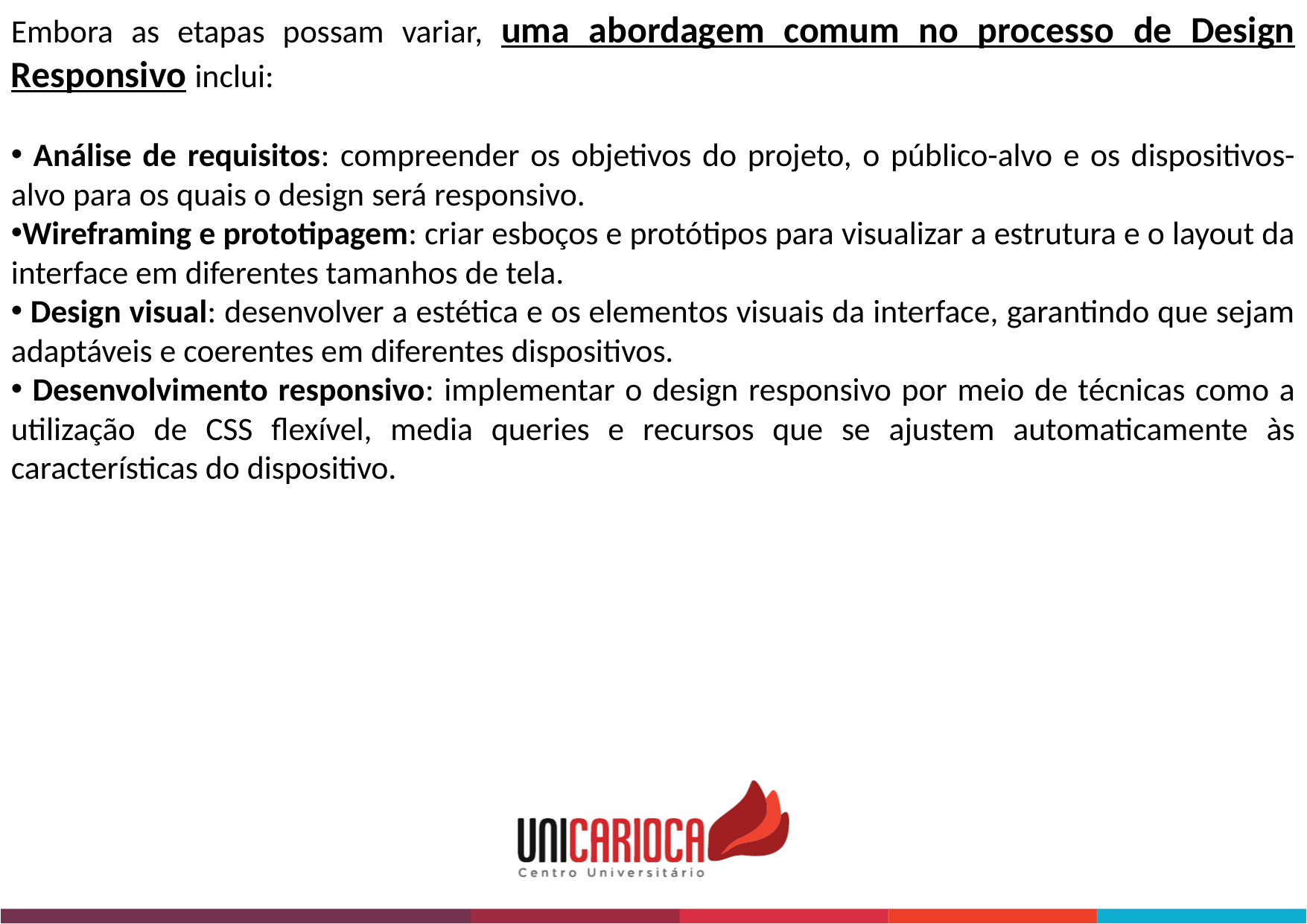

Embora as etapas possam variar, uma abordagem comum no processo de Design Responsivo inclui:

 Análise de requisitos: compreender os objetivos do projeto, o público-alvo e os dispositivos-alvo para os quais o design será responsivo.
Wireframing e prototipagem: criar esboços e protótipos para visualizar a estrutura e o layout da interface em diferentes tamanhos de tela.
 Design visual: desenvolver a estética e os elementos visuais da interface, garantindo que sejam adaptáveis e coerentes em diferentes dispositivos.
 Desenvolvimento responsivo: implementar o design responsivo por meio de técnicas como a utilização de CSS flexível, media queries e recursos que se ajustem automaticamente às características do dispositivo.